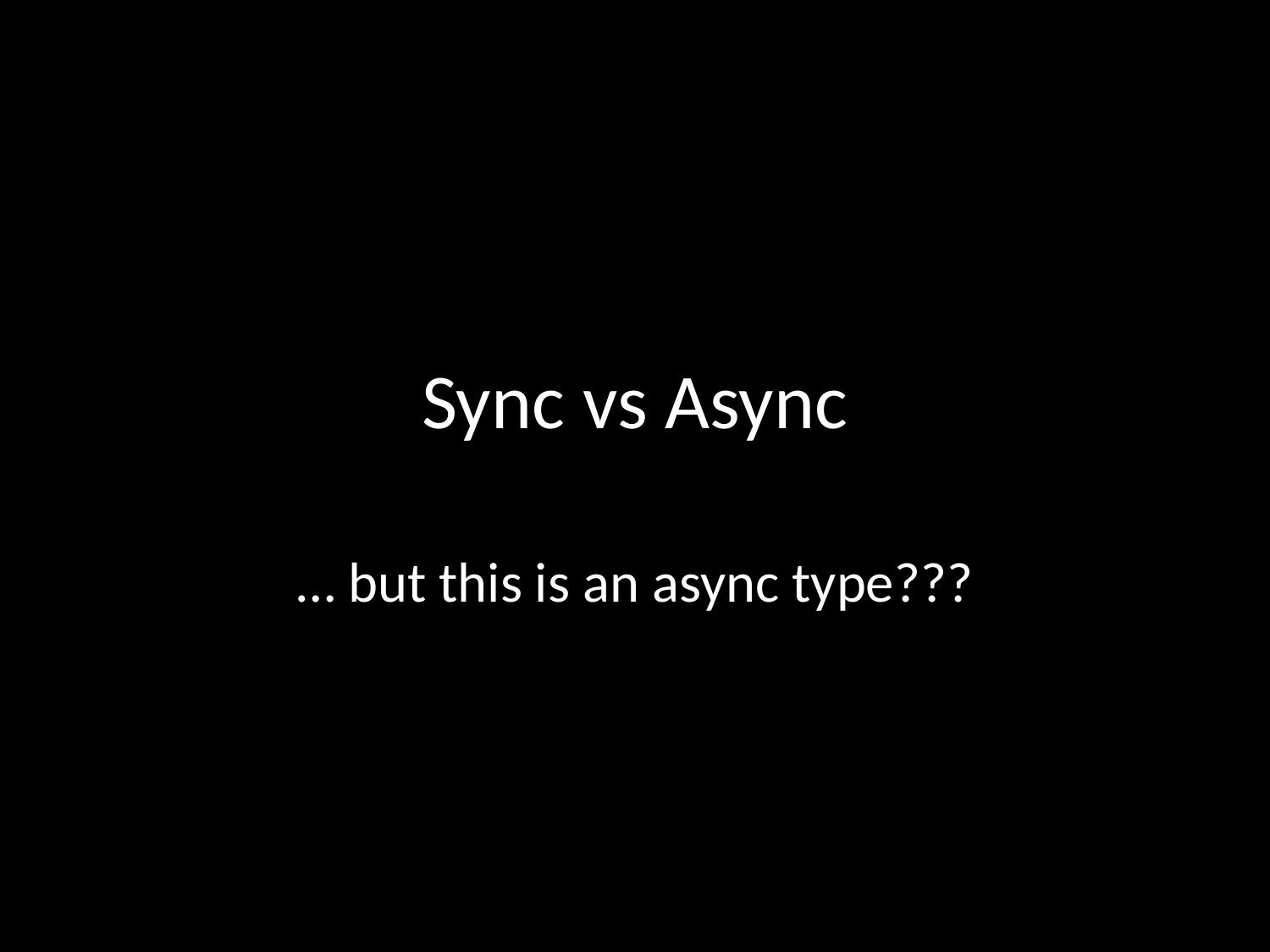

# Sync vs Async
… but this is an async type???